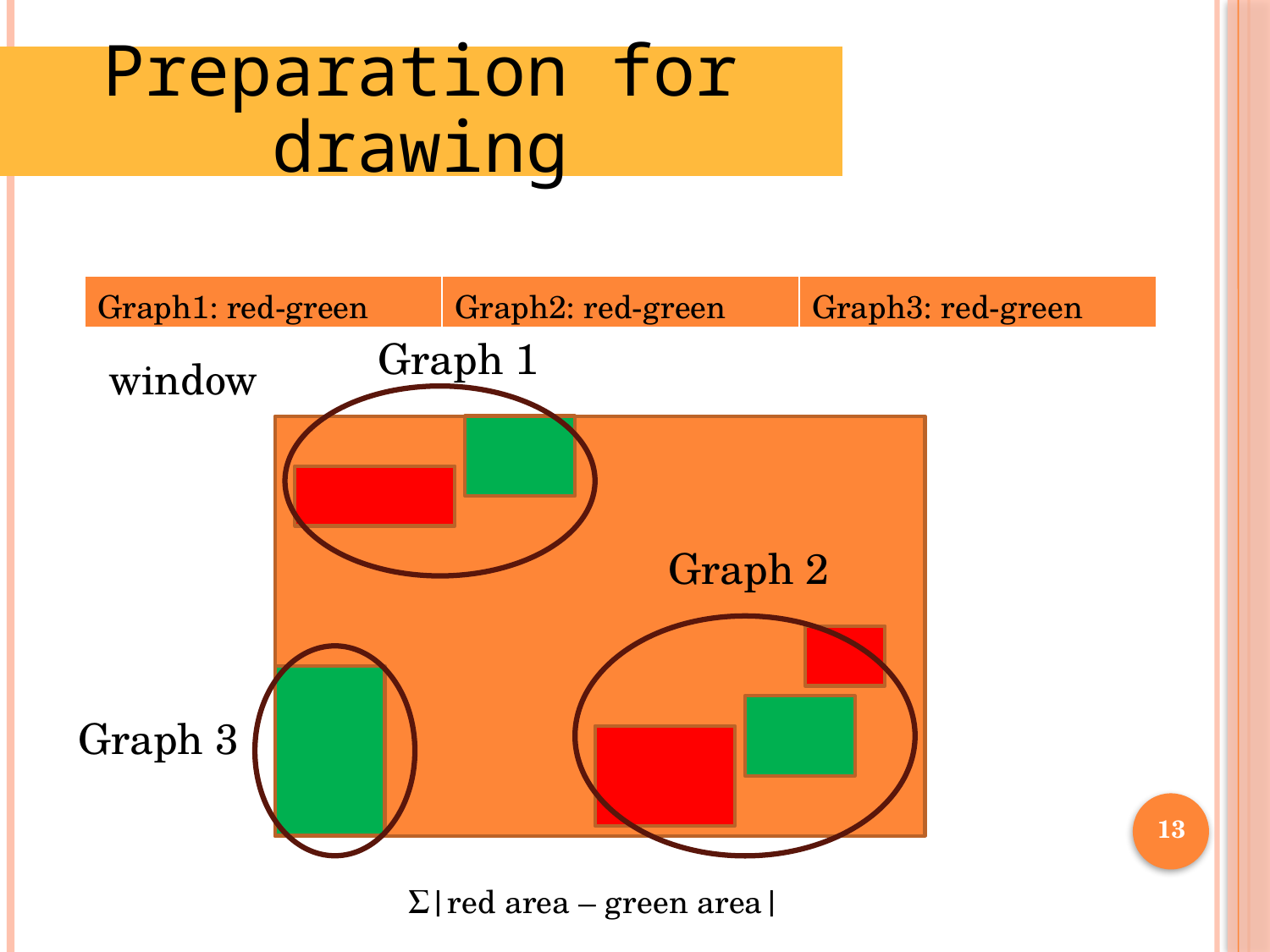

#

Preparation for drawing
| Graph1: red-green | Graph2: red-green | Graph3: red-green |
| --- | --- | --- |
Graph 1
window

Graph 2

Graph 3

13
Σ|red area – green area|